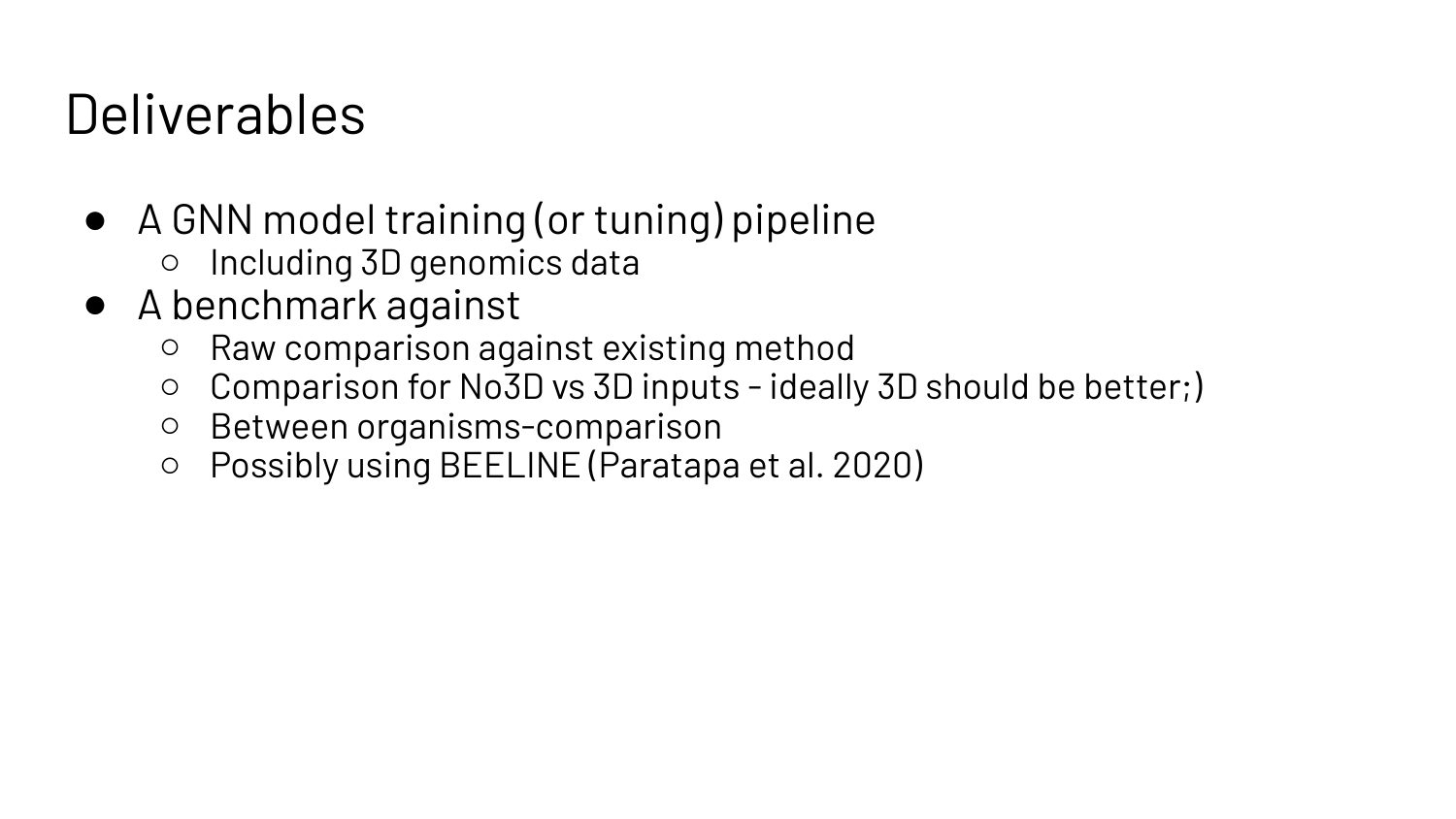

# Deliverables
A GNN model training (or tuning) pipeline
Including 3D genomics data
A benchmark against
Raw comparison against existing method
Comparison for No3D vs 3D inputs - ideally 3D should be better;)
Between organisms-comparison
Possibly using BEELINE (Paratapa et al. 2020)